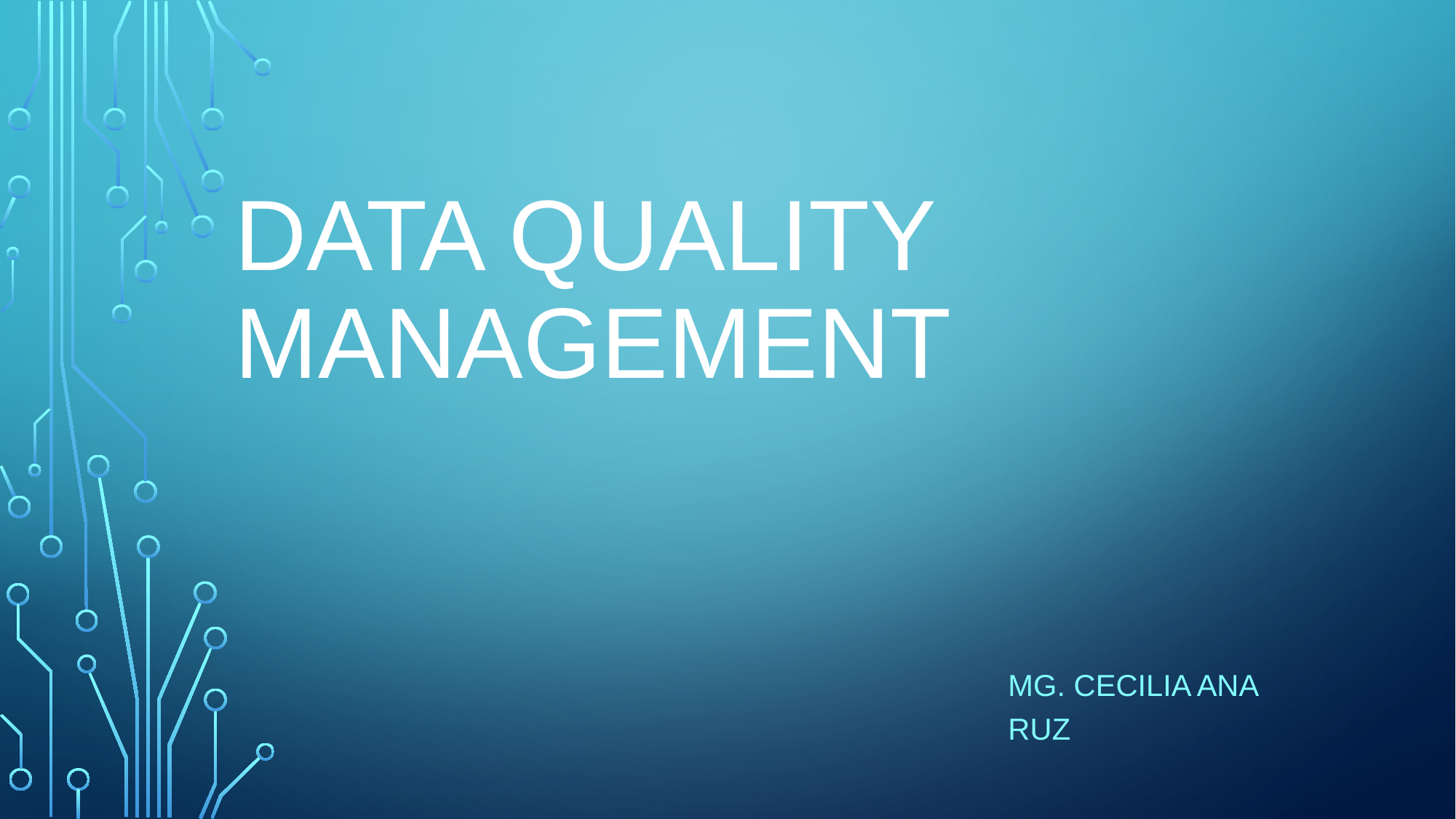

# Data quality Management
Mg. Cecilia Ana ruz